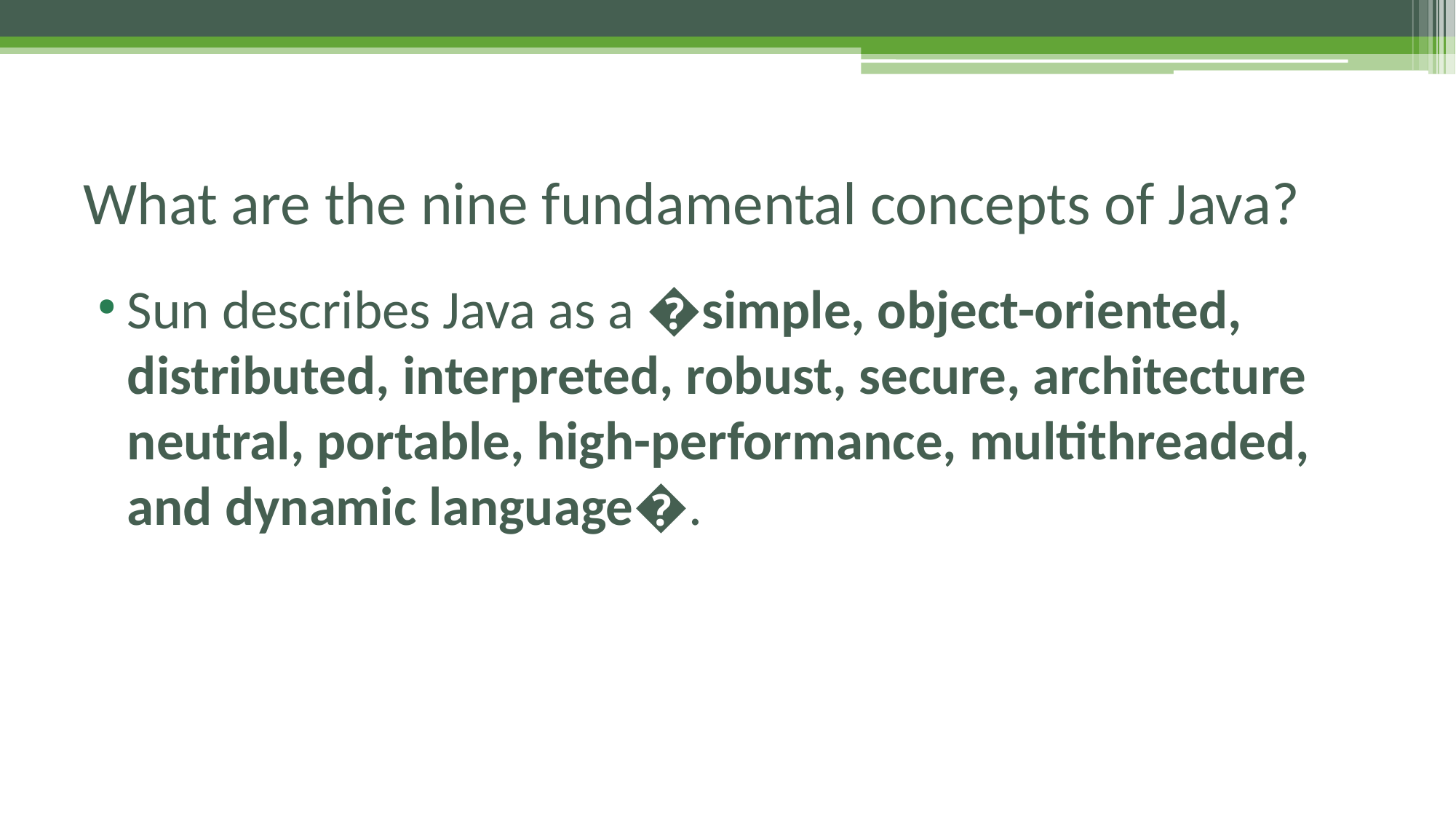

# What are the nine fundamental concepts of Java?
Sun describes Java as a �simple, object-oriented, distributed, interpreted, robust, secure, architecture neutral, portable, high-performance, multithreaded, and dynamic language�.